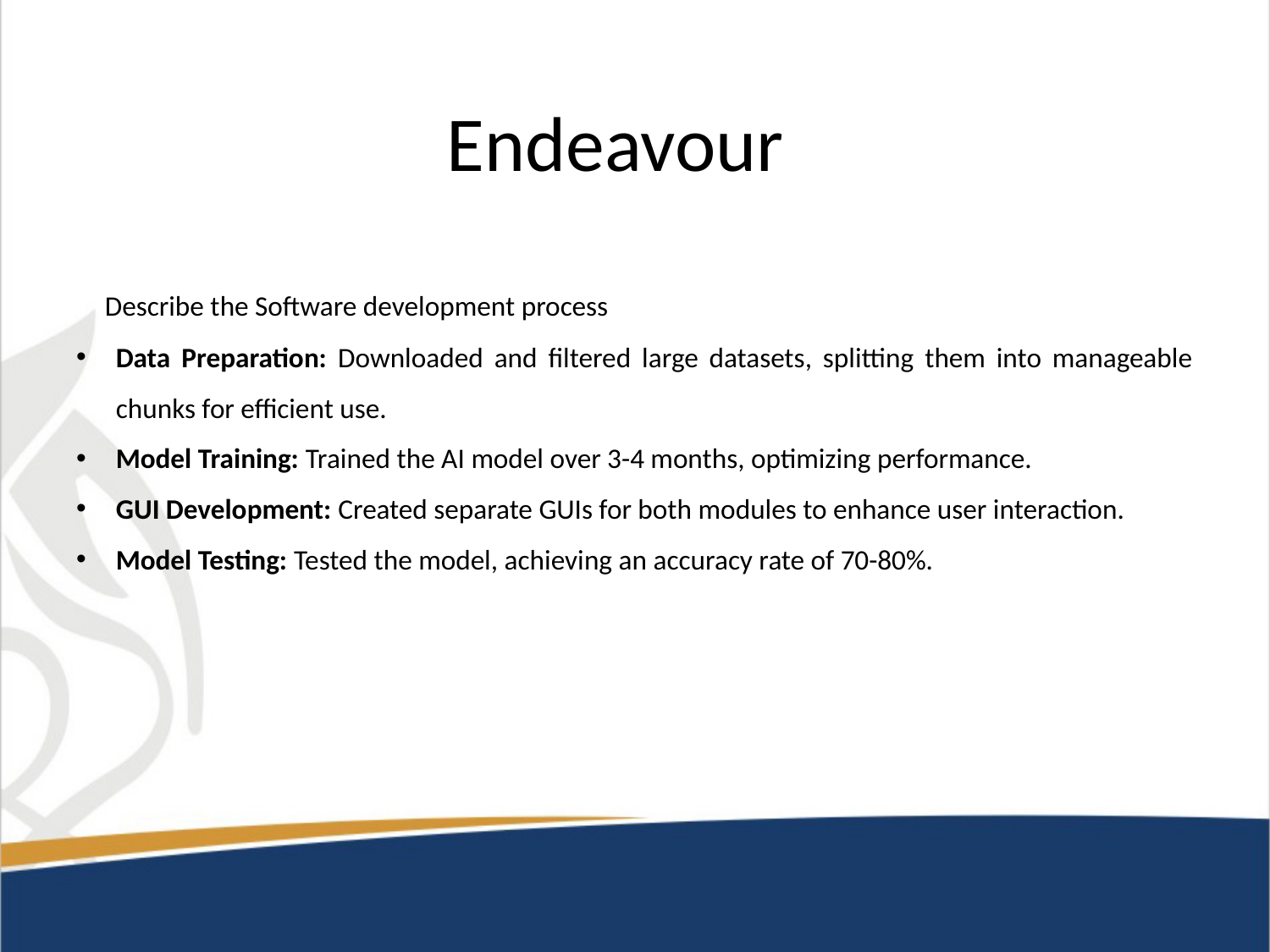

# Endeavour
    Describe the Software development process
Data Preparation: Downloaded and filtered large datasets, splitting them into manageable chunks for efficient use.
Model Training: Trained the AI model over 3-4 months, optimizing performance.
GUI Development: Created separate GUIs for both modules to enhance user interaction.
Model Testing: Tested the model, achieving an accuracy rate of 70-80%.